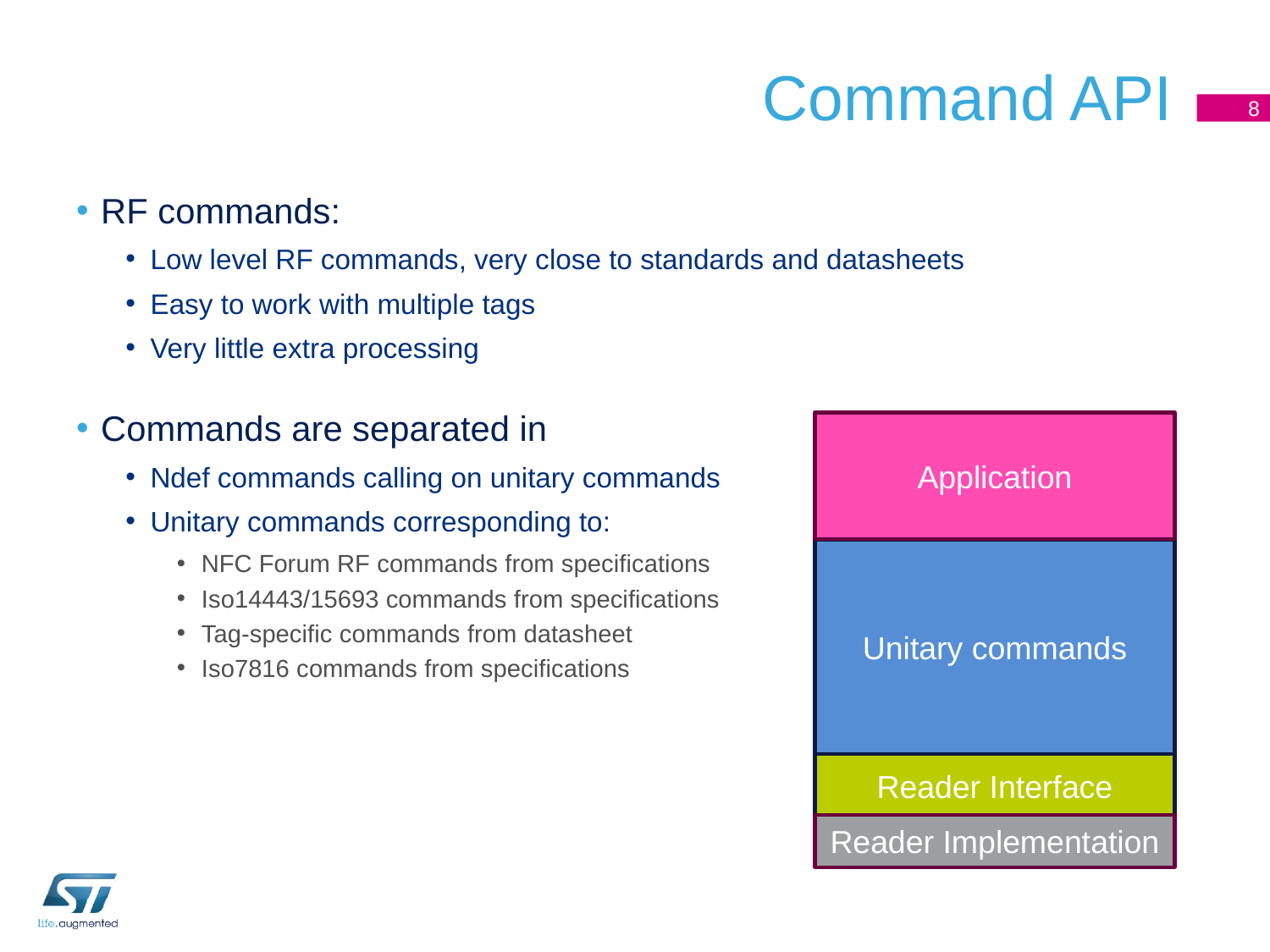

# Command API
8
RF commands:
Low level RF commands, very close to standards and datasheets
Easy to work with multiple tags
Very little extra processing
Commands are separated in
Ndef commands calling on unitary commands
Unitary commands corresponding to:
NFC Forum RF commands from specifications
Iso14443/15693 commands from specifications
Tag-specific commands from datasheet
Iso7816 commands from specifications
Application
Unitary commands
Reader Interface
Reader Implementation